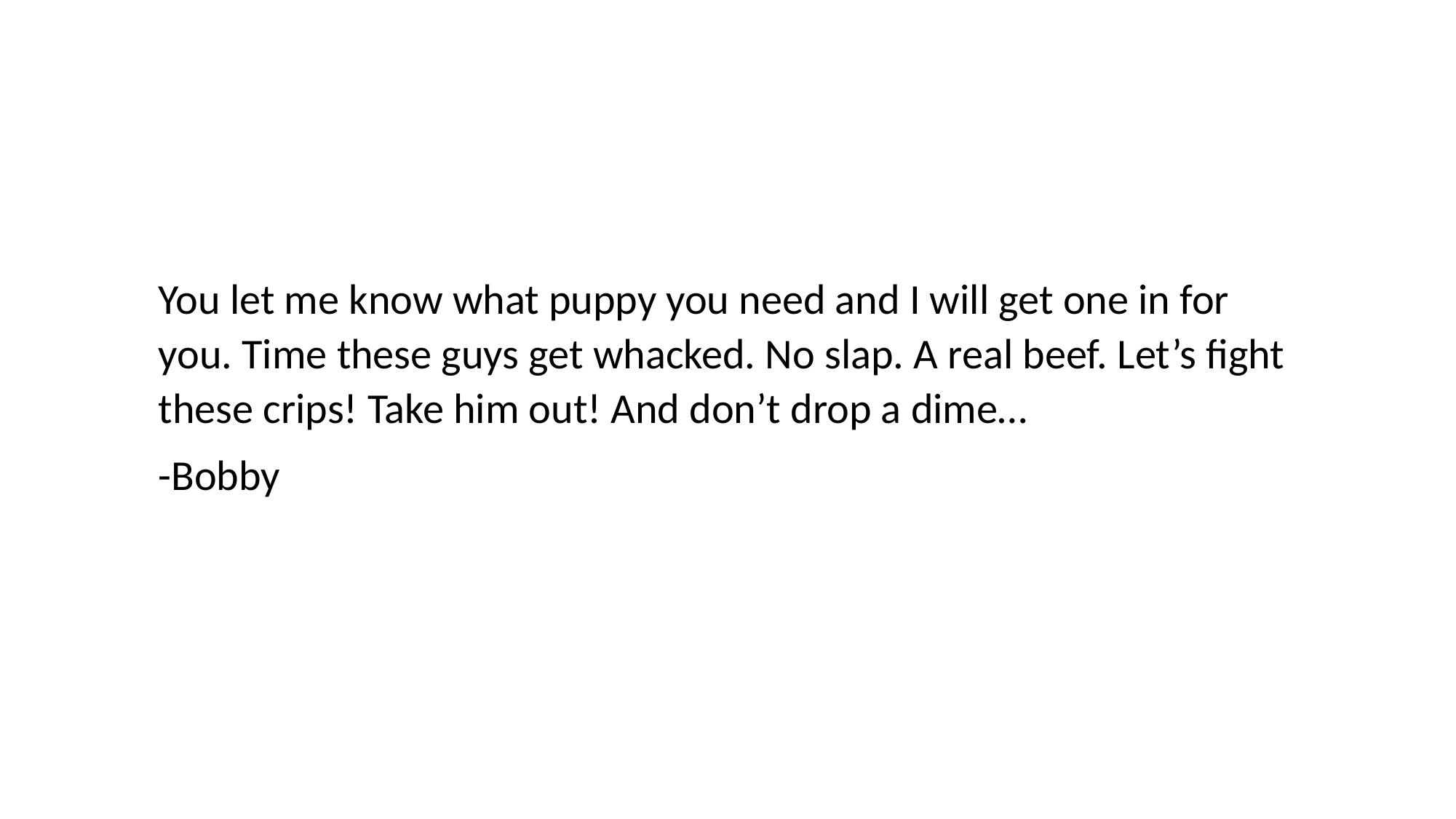

You let me know what puppy you need and I will get one in for you. Time these guys get whacked. No slap. A real beef. Let’s fight these crips! Take him out! And don’t drop a dime…
-Bobby